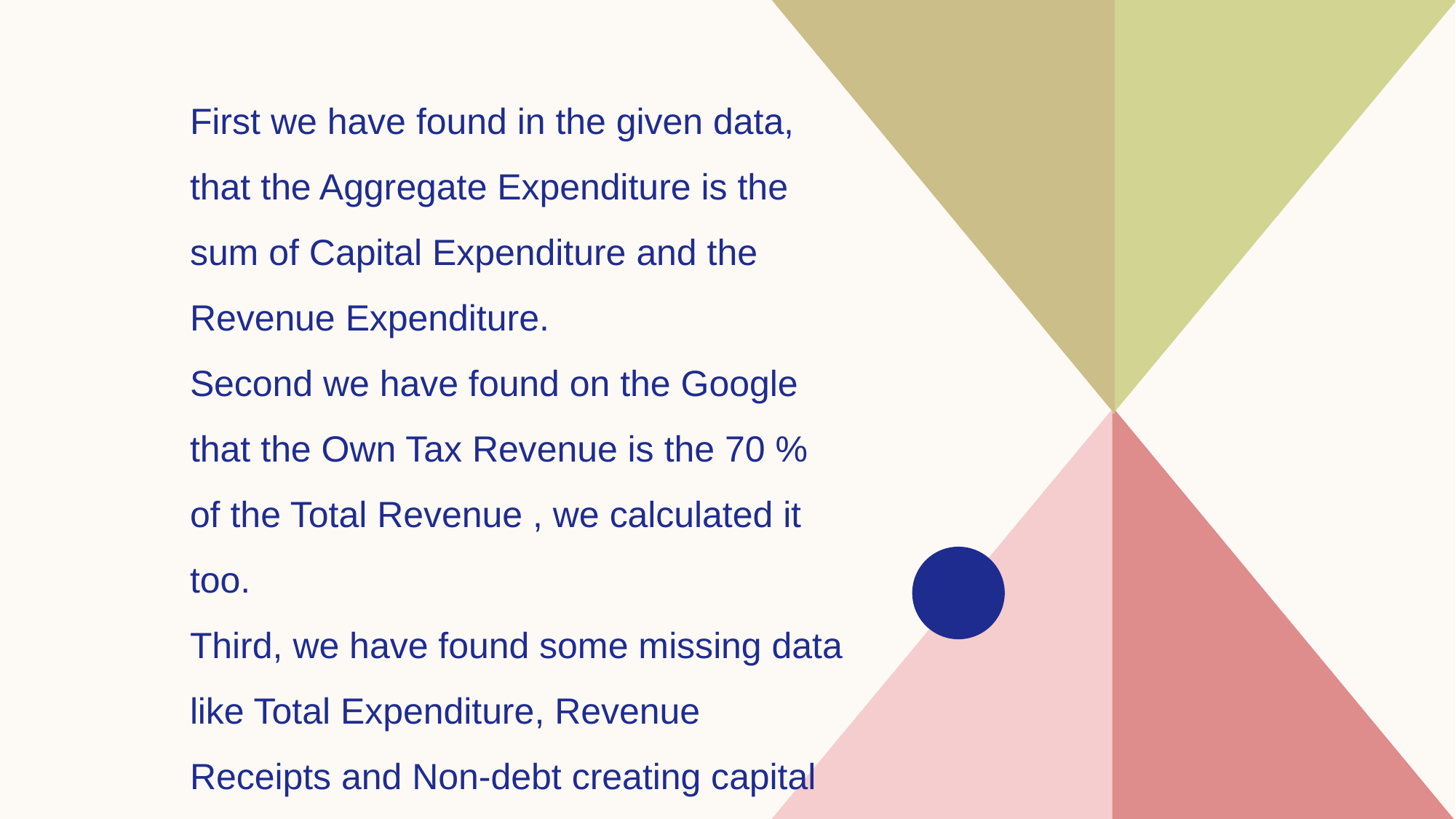

First we have found in the given data, that the Aggregate Expenditure is the sum of Capital Expenditure and the Revenue Expenditure.
Second we have found on the Google that the Own Tax Revenue is the 70 % of the Total Revenue , we calculated it too.
Third, we have found some missing data like Total Expenditure, Revenue Receipts and Non-debt creating capital receipts